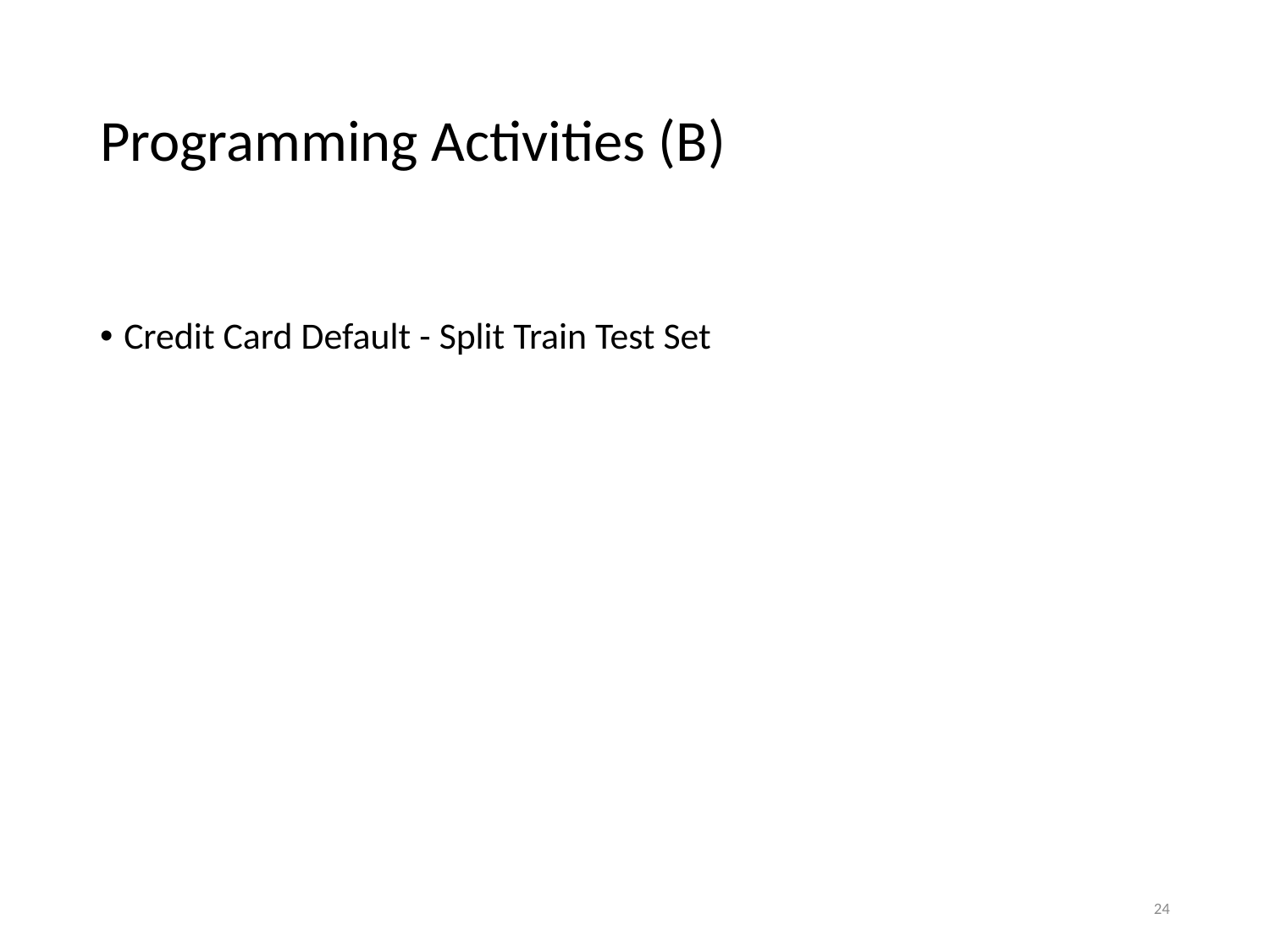

# Programming Activities (B)

Credit Card Default - Split Train Test Set

24